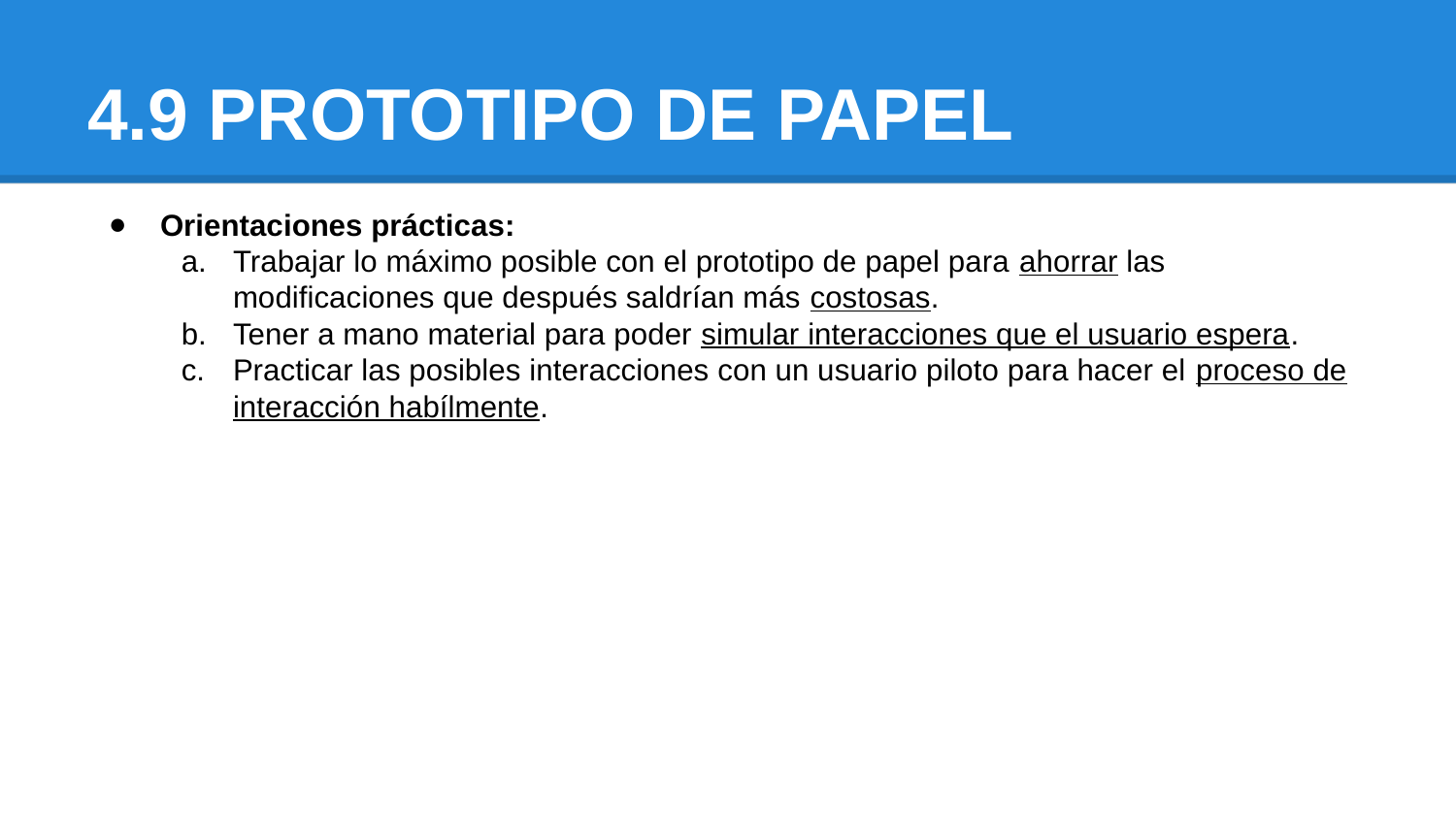

# 4.9 PROTOTIPO DE PAPEL
Orientaciones prácticas:
Trabajar lo máximo posible con el prototipo de papel para ahorrar las modificaciones que después saldrían más costosas.
Tener a mano material para poder simular interacciones que el usuario espera.
Practicar las posibles interacciones con un usuario piloto para hacer el proceso de interacción habílmente.